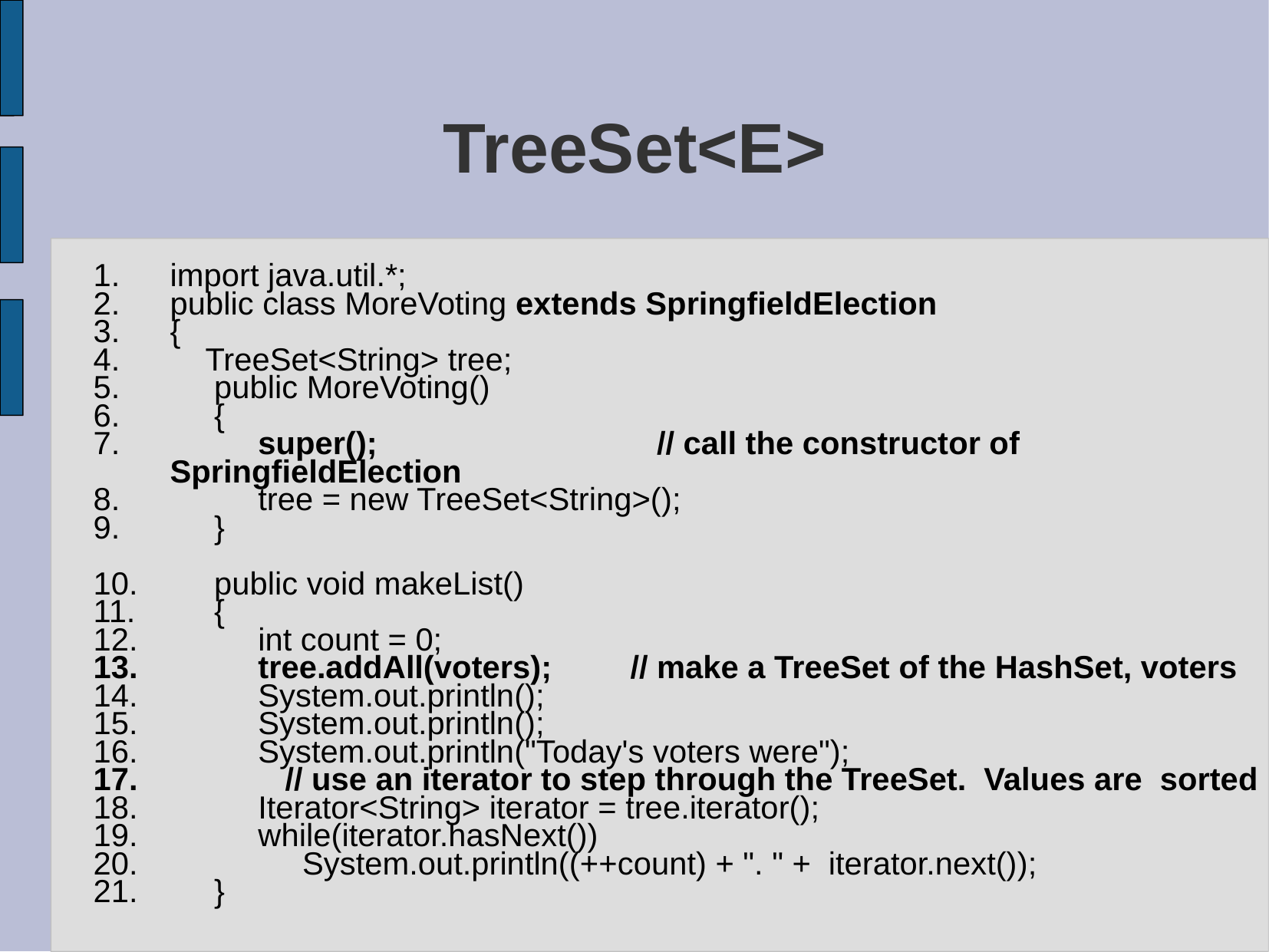

# TreeSet<E>
import java.util.*;
public class MoreVoting extends SpringfieldElection
{
    TreeSet<String> tree;
     public MoreVoting()
     {
          super(); 			   // call the constructor of SpringfieldElection
          tree = new TreeSet<String>();
     }
     public void makeList()
     {
          int count = 0;
          tree.addAll(voters); 	// make a TreeSet of the HashSet, voters
          System.out.println();
          System.out.println();
          System.out.println("Today's voters were");
          	// use an iterator to step through the TreeSet.  Values are  sorted
          Iterator<String> iterator = tree.iterator();
          while(iterator.hasNext())
               System.out.println((++count) + ". " +  iterator.next());
     }